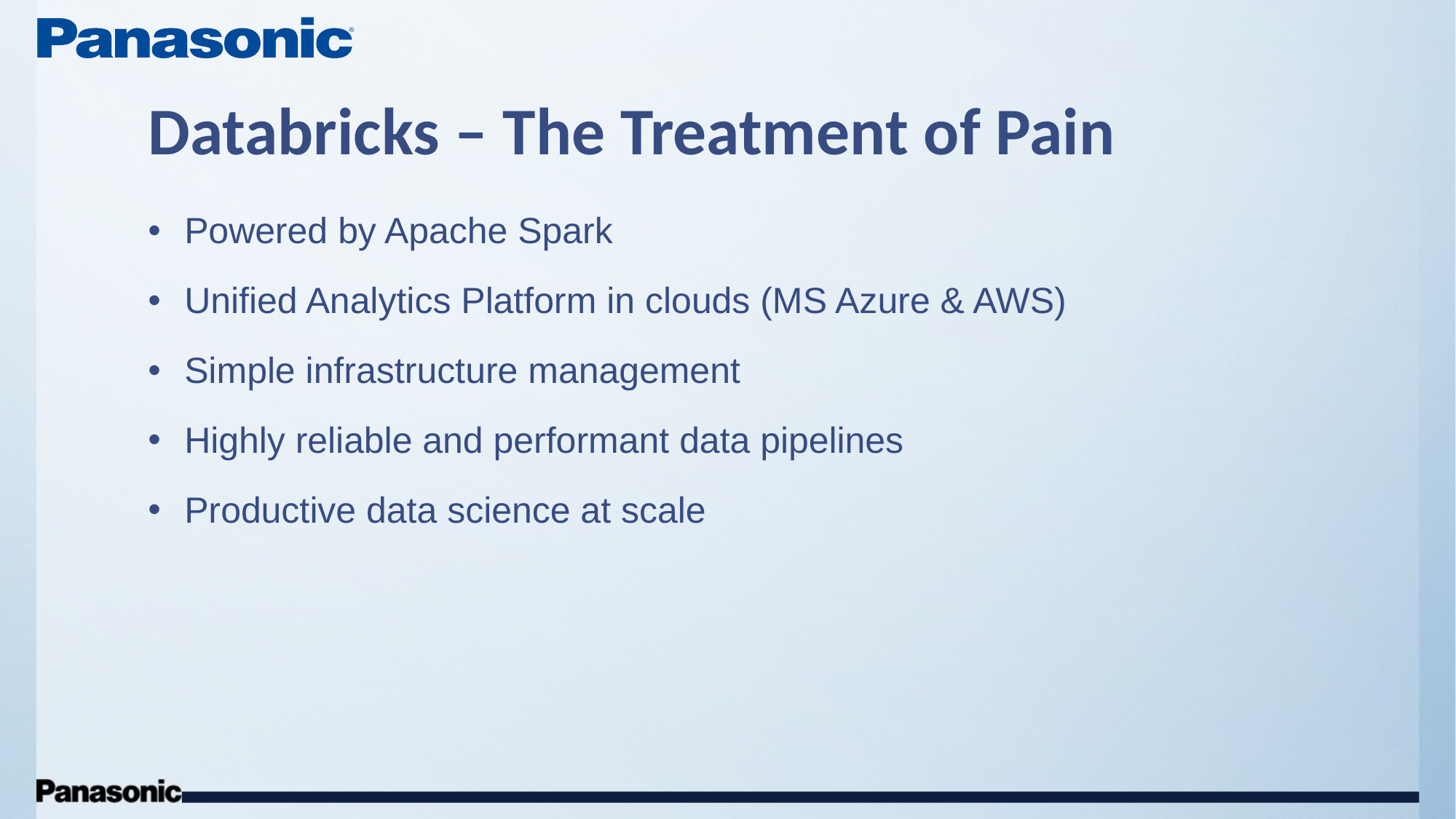

# Databricks – The Treatment of Pain
Powered by Apache Spark
Unified Analytics Platform in clouds (MS Azure & AWS)
Simple infrastructure management
Highly reliable and performant data pipelines
Productive data science at scale